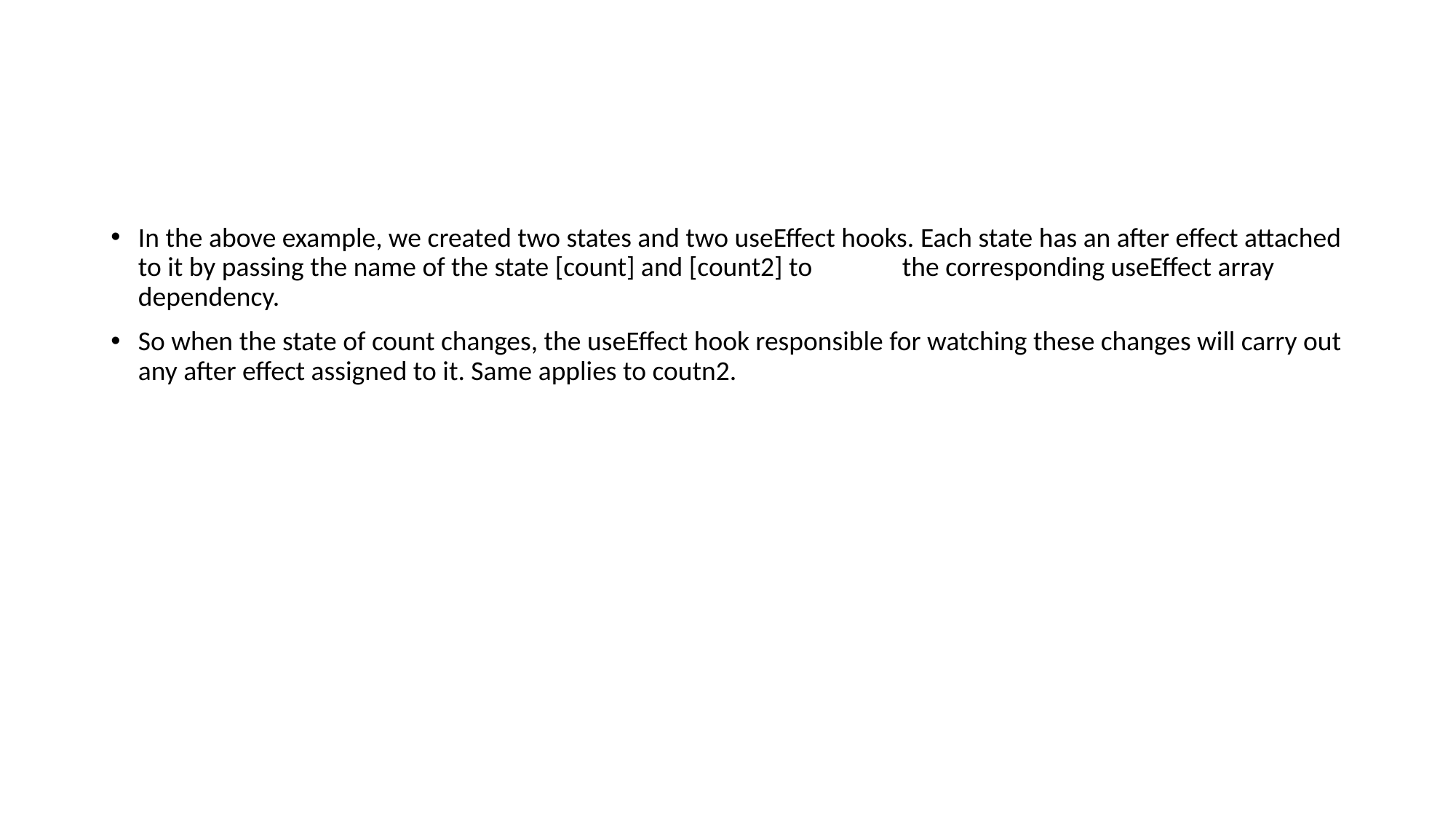

#
In the above example, we created two states and two useEffect hooks. Each state has an after effect attached to it by passing the name of the state [count] and [count2] to 	the corresponding useEffect array dependency.
So when the state of count changes, the useEffect hook responsible for watching these changes will carry out any after effect assigned to it. Same applies to coutn2.